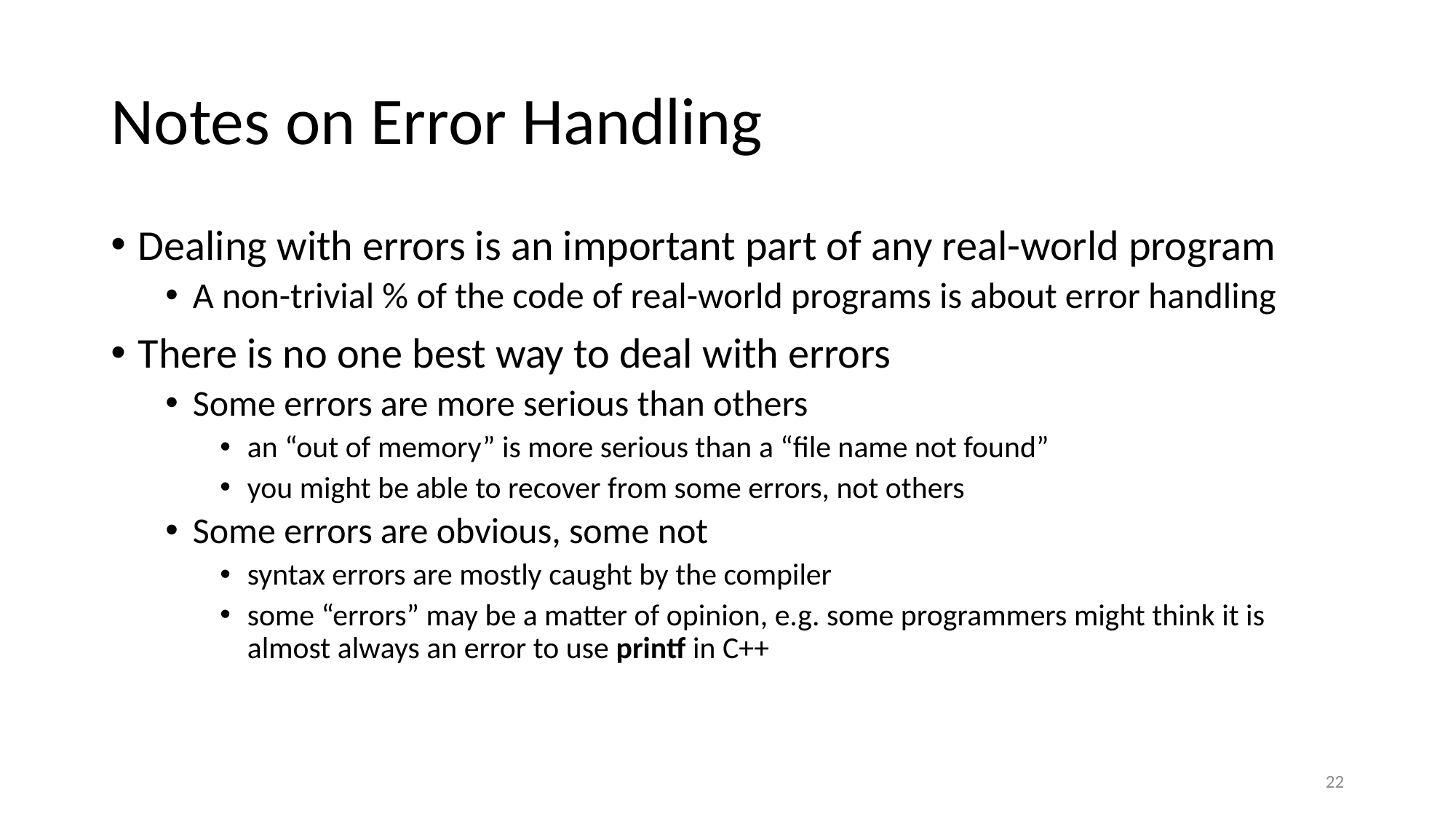

# Notes on Error Handling
Dealing with errors is an important part of any real-world program
A non-trivial % of the code of real-world programs is about error handling
There is no one best way to deal with errors
Some errors are more serious than others
an “out of memory” is more serious than a “file name not found”
you might be able to recover from some errors, not others
Some errors are obvious, some not
syntax errors are mostly caught by the compiler
some “errors” may be a matter of opinion, e.g. some programmers might think it is almost always an error to use printf in C++
22